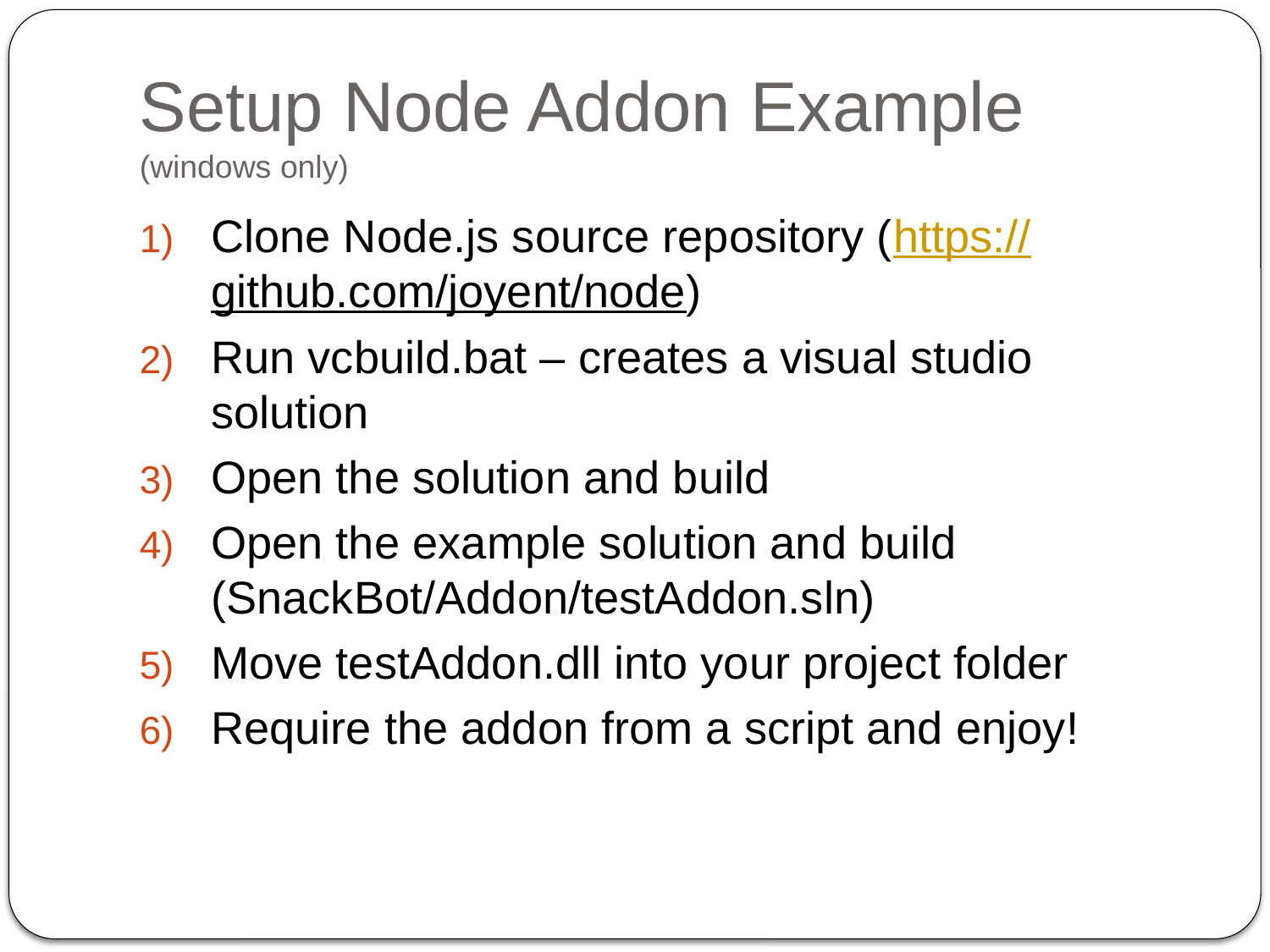

# Setup Node Addon Example (windows only)
Clone Node.js source repository (https://github.com/joyent/node)
Run vcbuild.bat – creates a visual studio solution
Open the solution and build
Open the example solution and build (SnackBot/Addon/testAddon.sln)
Move testAddon.dll into your project folder
Require the addon from a script and enjoy!